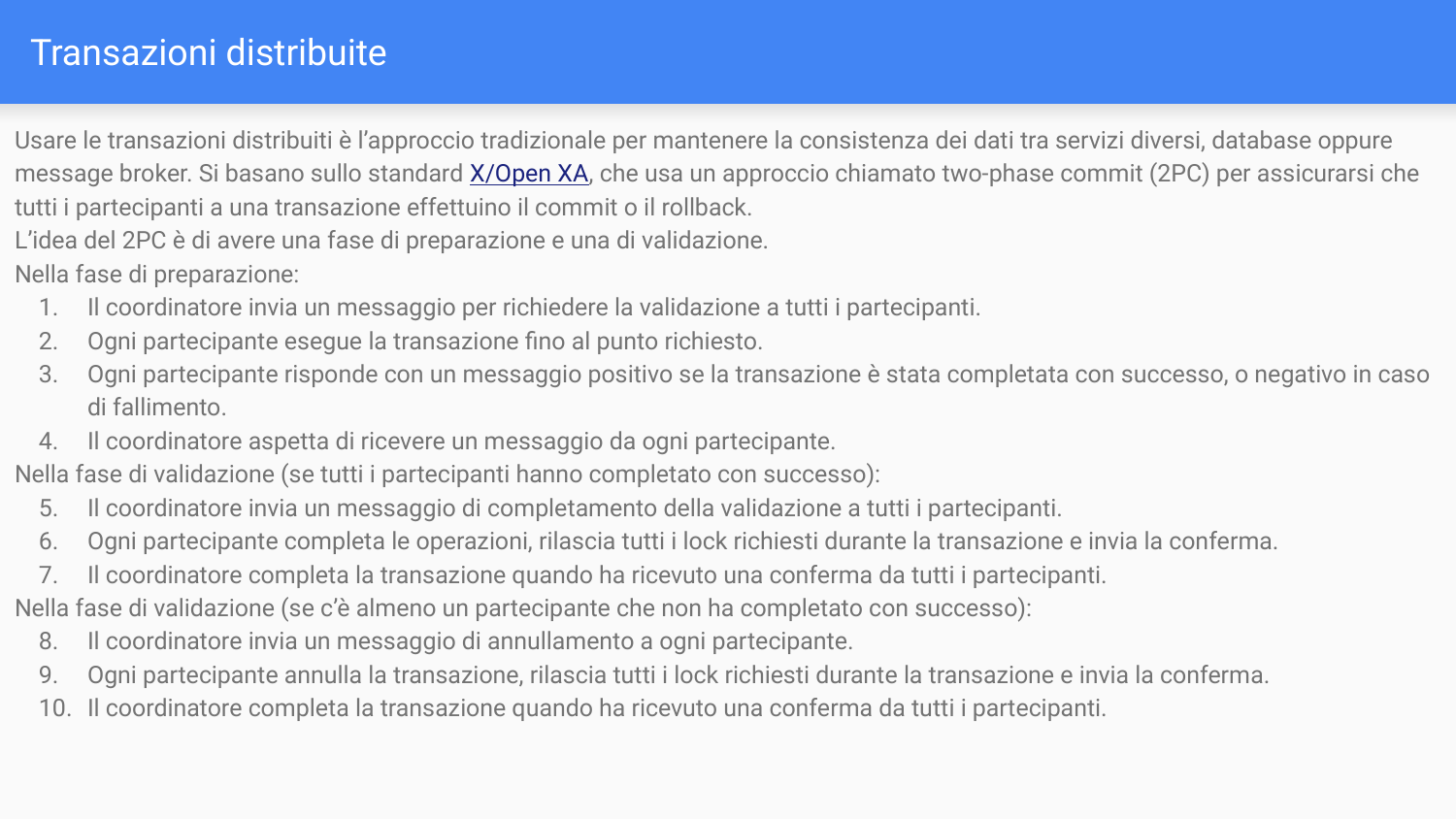

# Transazioni distribuite
Usare le transazioni distribuiti è l’approccio tradizionale per mantenere la consistenza dei dati tra servizi diversi, database oppure message broker. Si basano sullo standard X/Open XA, che usa un approccio chiamato two-phase commit (2PC) per assicurarsi che tutti i partecipanti a una transazione effettuino il commit o il rollback.
L’idea del 2PC è di avere una fase di preparazione e una di validazione.
Nella fase di preparazione:
Il coordinatore invia un messaggio per richiedere la validazione a tutti i partecipanti.
Ogni partecipante esegue la transazione fino al punto richiesto.
Ogni partecipante risponde con un messaggio positivo se la transazione è stata completata con successo, o negativo in caso di fallimento.
Il coordinatore aspetta di ricevere un messaggio da ogni partecipante.
Nella fase di validazione (se tutti i partecipanti hanno completato con successo):
Il coordinatore invia un messaggio di completamento della validazione a tutti i partecipanti.
Ogni partecipante completa le operazioni, rilascia tutti i lock richiesti durante la transazione e invia la conferma.
Il coordinatore completa la transazione quando ha ricevuto una conferma da tutti i partecipanti.
Nella fase di validazione (se c’è almeno un partecipante che non ha completato con successo):
Il coordinatore invia un messaggio di annullamento a ogni partecipante.
Ogni partecipante annulla la transazione, rilascia tutti i lock richiesti durante la transazione e invia la conferma.
Il coordinatore completa la transazione quando ha ricevuto una conferma da tutti i partecipanti.